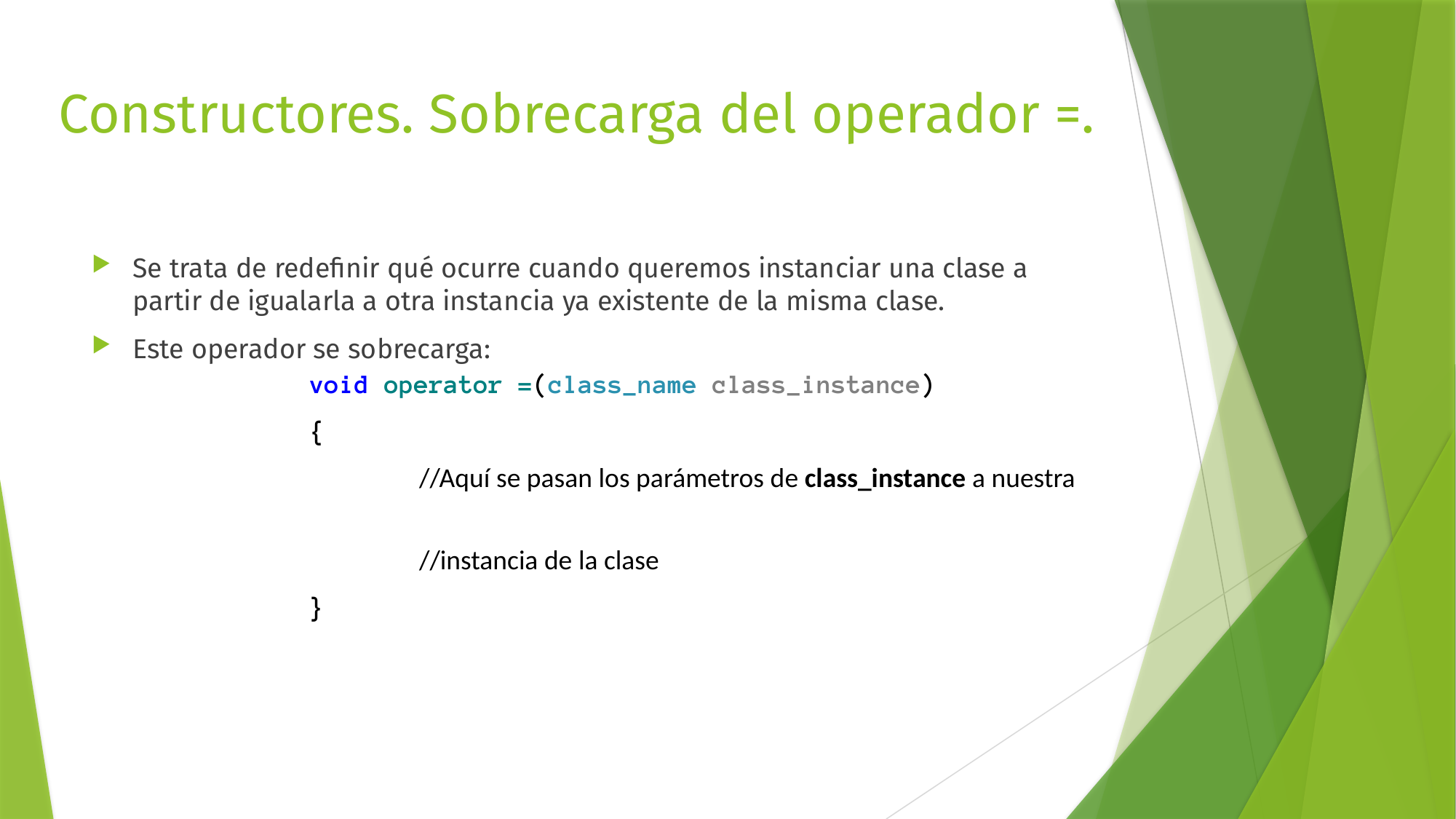

# Constructores. Sobrecarga del operador =.

Se trata de redefinir qué ocurre cuando queremos instanciar una clase a partir de igualarla a otra instancia ya existente de la misma clase.
Este operador se sobrecarga:
		void operator =(class_name class_instance)
		{
			//Aquí se pasan los parámetros de class_instance a nuestra
			//instancia de la clase
		}